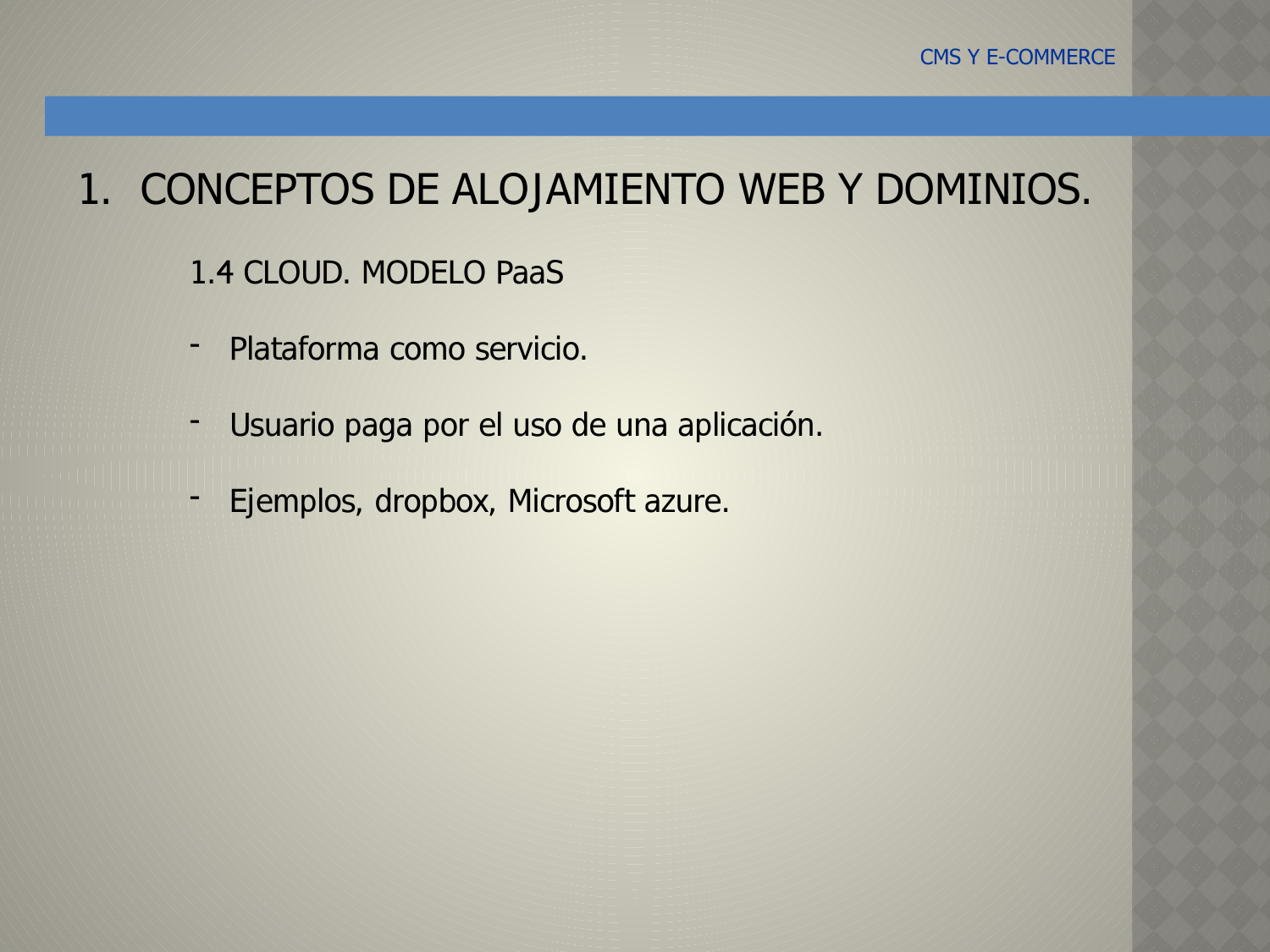

CMS Y E-COMMERCE

CONCEPTOS DE ALOJAMIENTO WEB Y DOMINIOS.
1.4 CLOUD. MODELO PaaS

Plataforma como servicio.

Usuario paga por el uso de una aplicación.

Ejemplos, dropbox, Microsoft azure.